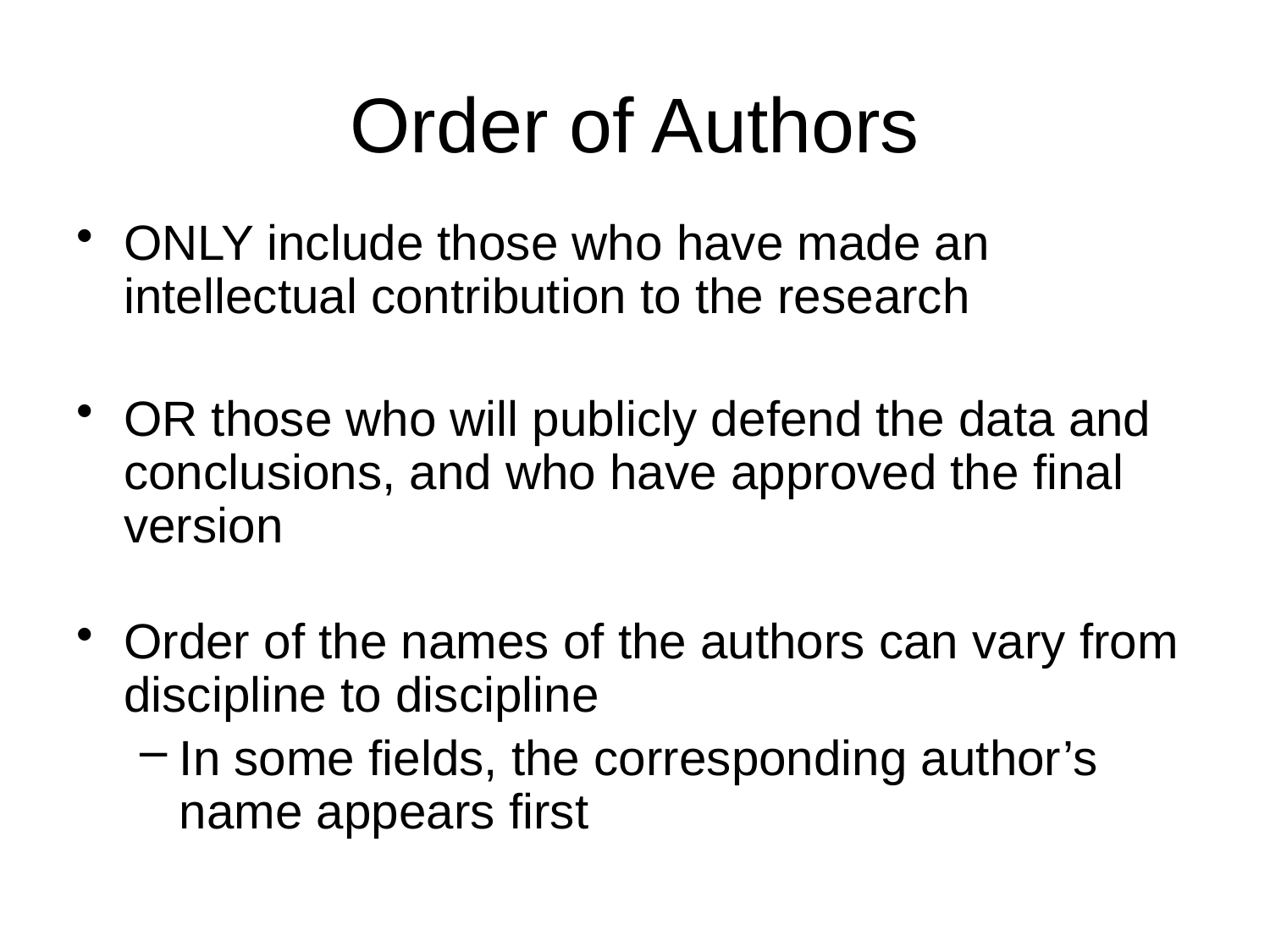

# Order of Authors
ONLY include those who have made an intellectual contribution to the research
OR those who will publicly defend the data and conclusions, and who have approved the final version
Order of the names of the authors can vary from discipline to discipline
In some fields, the corresponding author’s name appears first